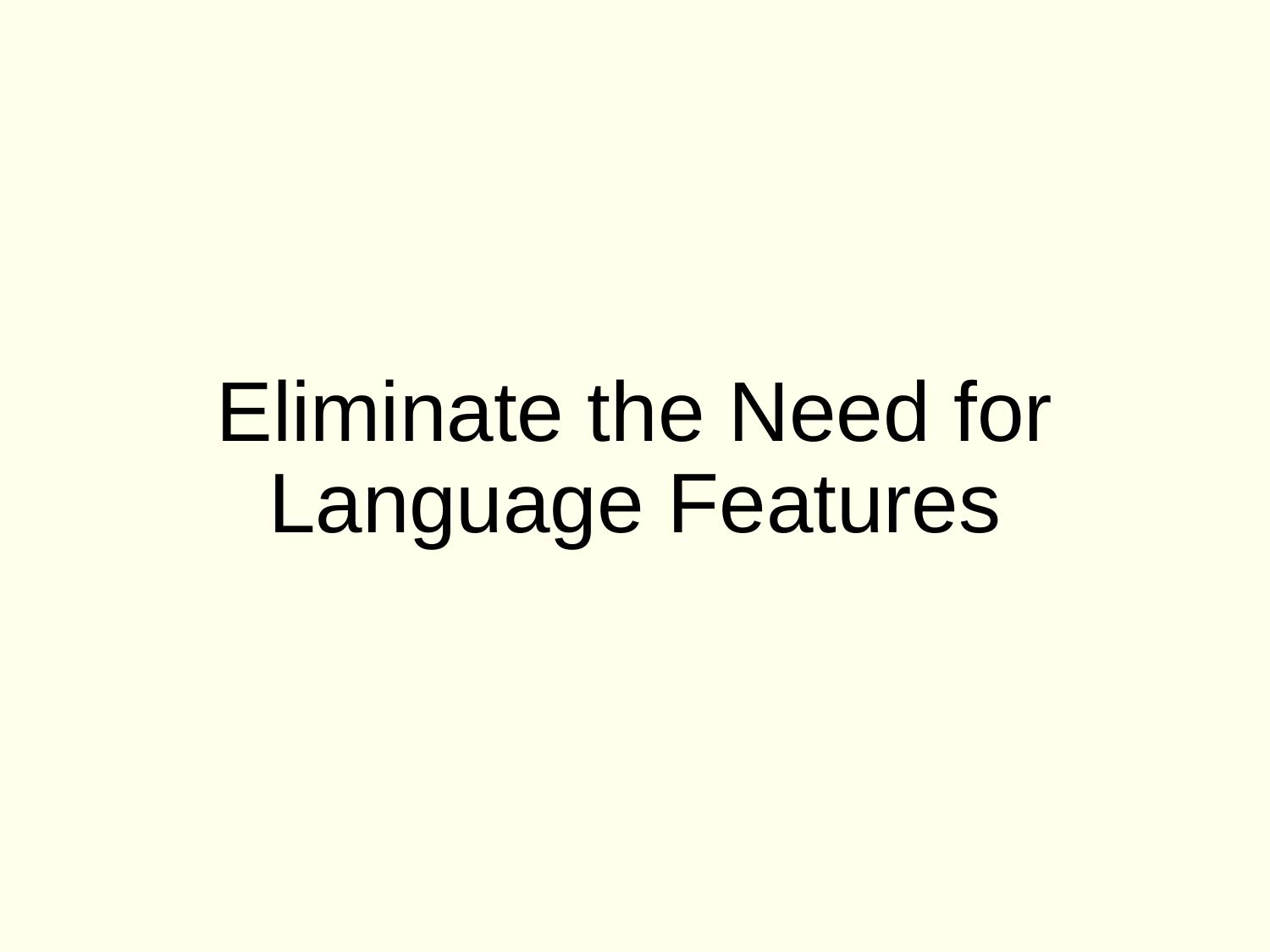

# Eliminate the Need for Language Features